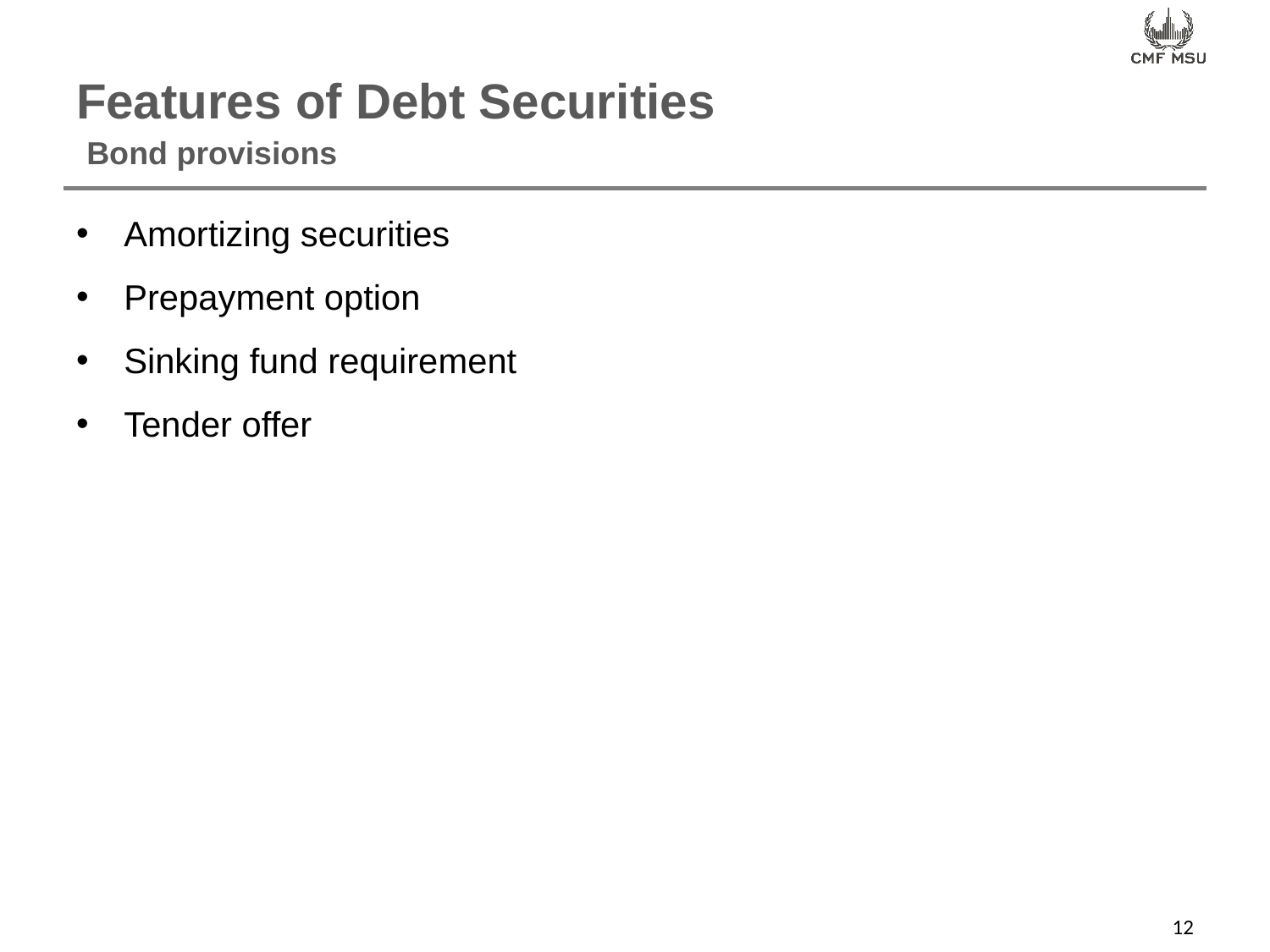

# Features of Debt Securities
Bond provisions
Amortizing securities
Prepayment option
Sinking fund requirement
Tender offer
12